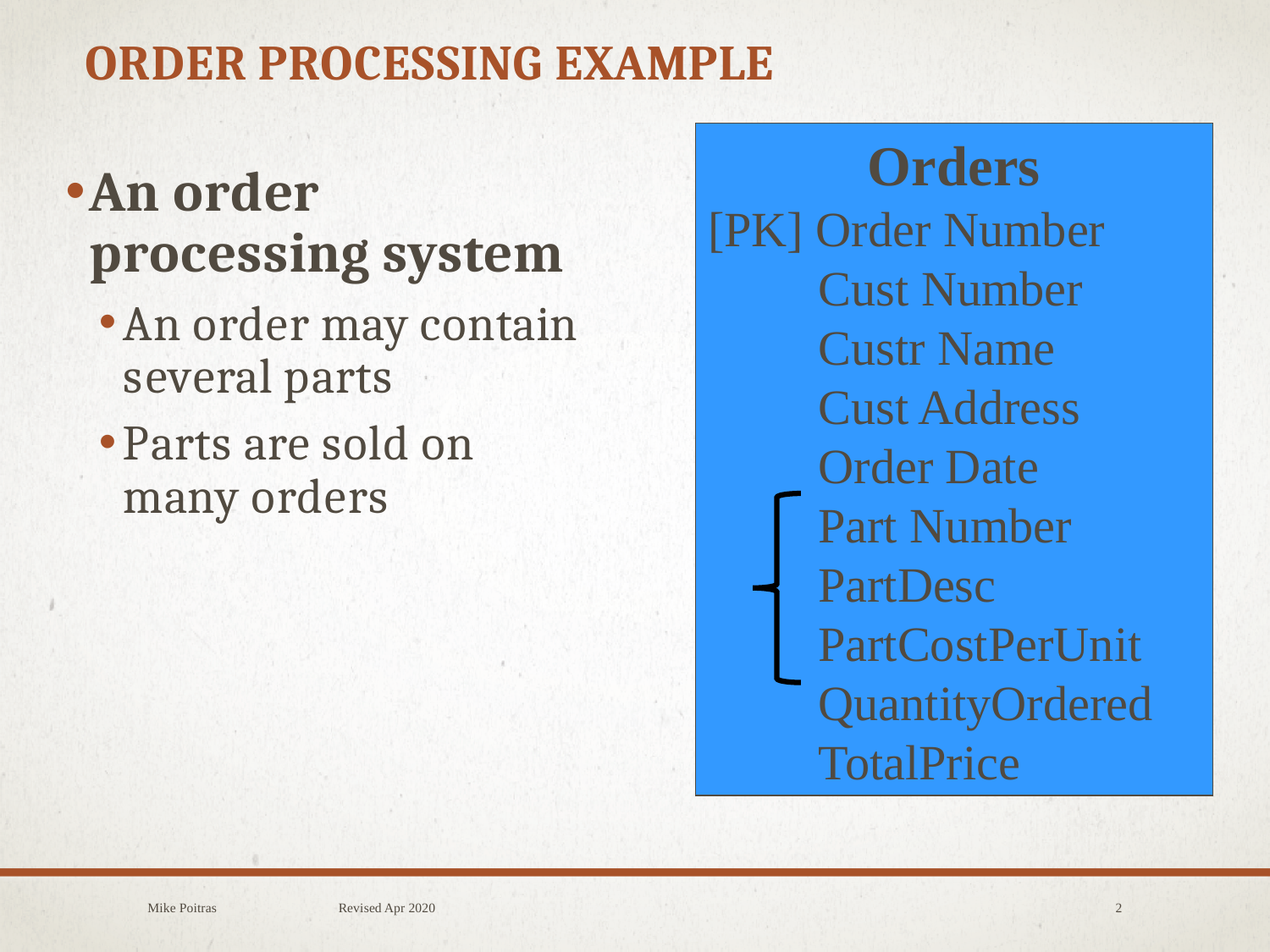

# Order Processing Example
Orders
[PK] Order Number
         Cust Number
         Custr Name
         Cust Address
         Order Date
         Part Number
         PartDesc
         PartCostPerUnit
         QuantityOrdered
         TotalPrice
An order processing system
An order may contain several parts
Parts are sold on many orders

Mike Poitras                                    Revised Apr 2020
2